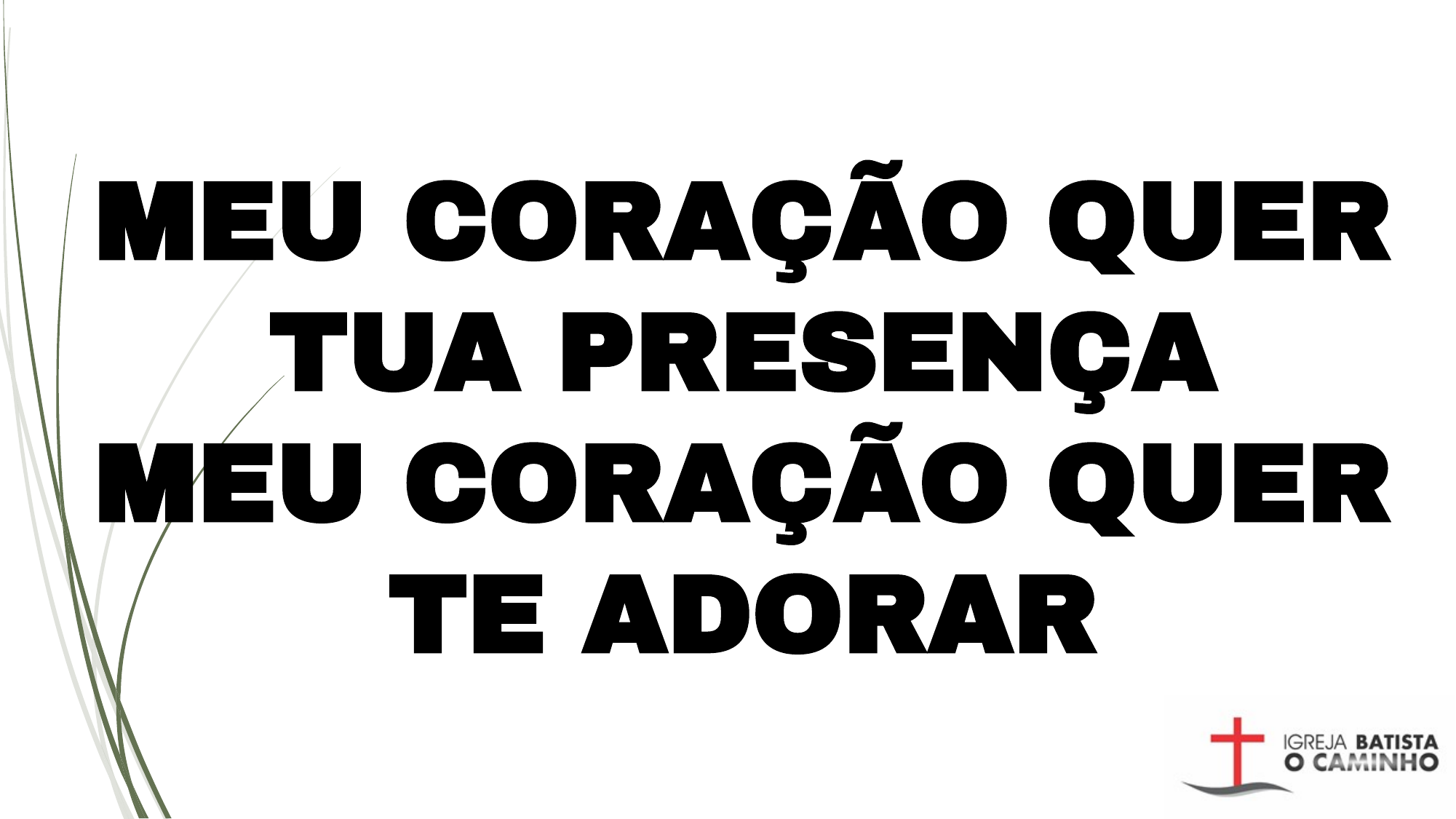

# MEU CORAÇÃO QUER TUA PRESENÇA MEU CORAÇÃO QUER TE ADORAR